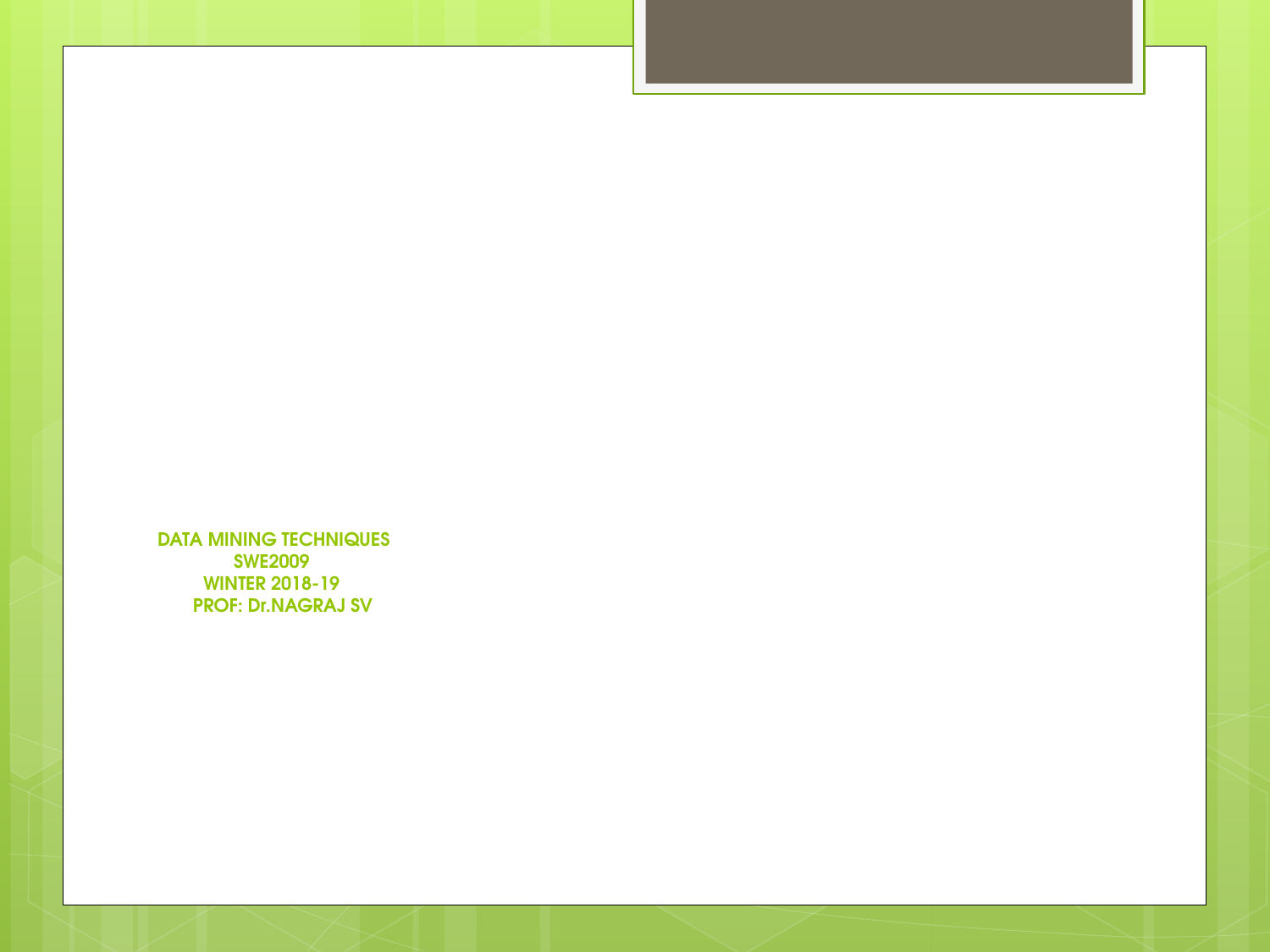

# DATA MINING TECHNIQUES SWE2009 WINTER 2018-19 PROF: Dr.NAGRAJ SV